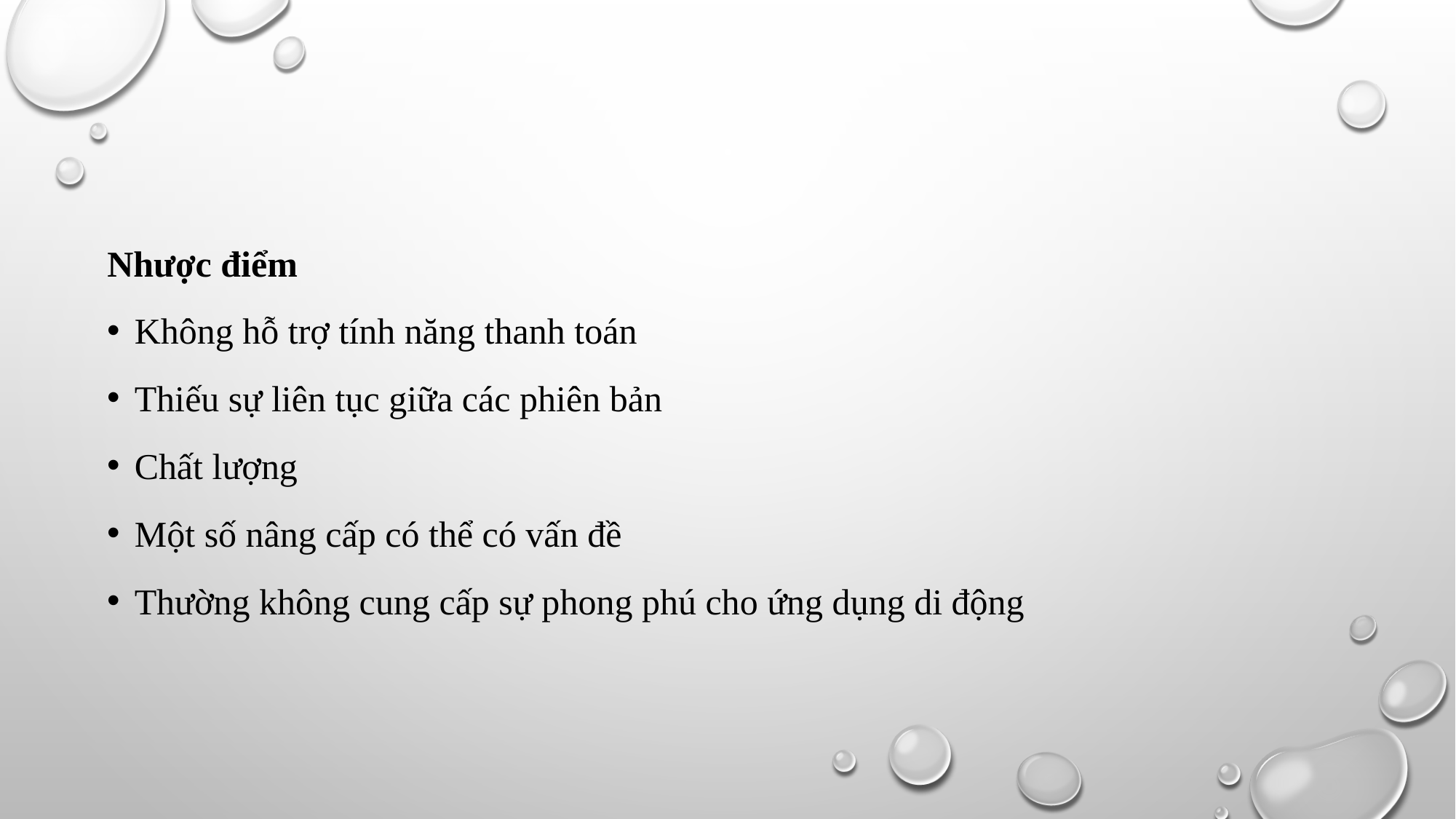

Nhược điểm
Không hỗ trợ tính năng thanh toán
Thiếu sự liên tục giữa các phiên bản
Chất lượng
Một số nâng cấp có thể có vấn đề
Thường không cung cấp sự phong phú cho ứng dụng di động